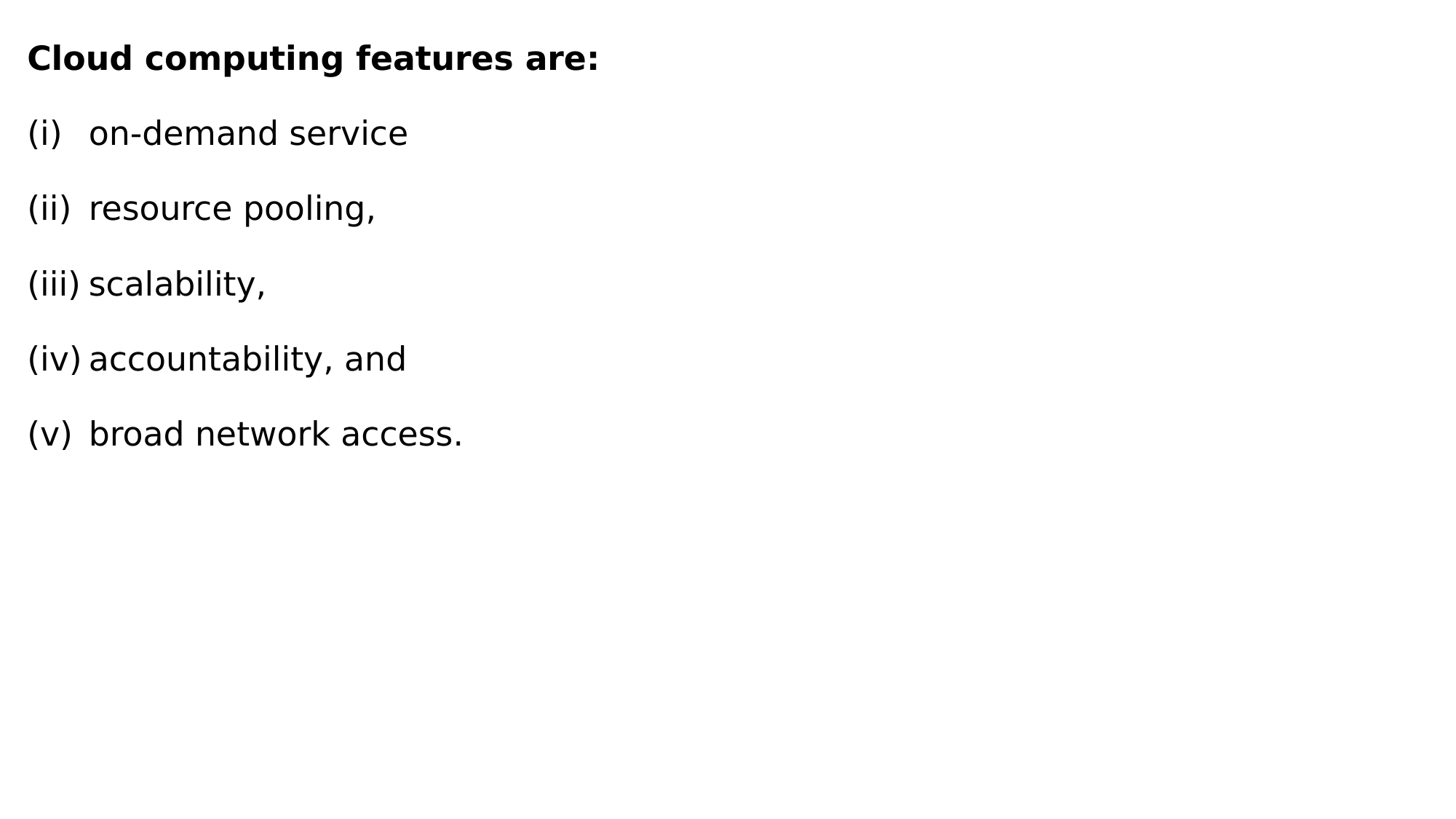

Cloud computing features are:
on-demand service
resource pooling,
scalability,
accountability, and
broad network access.